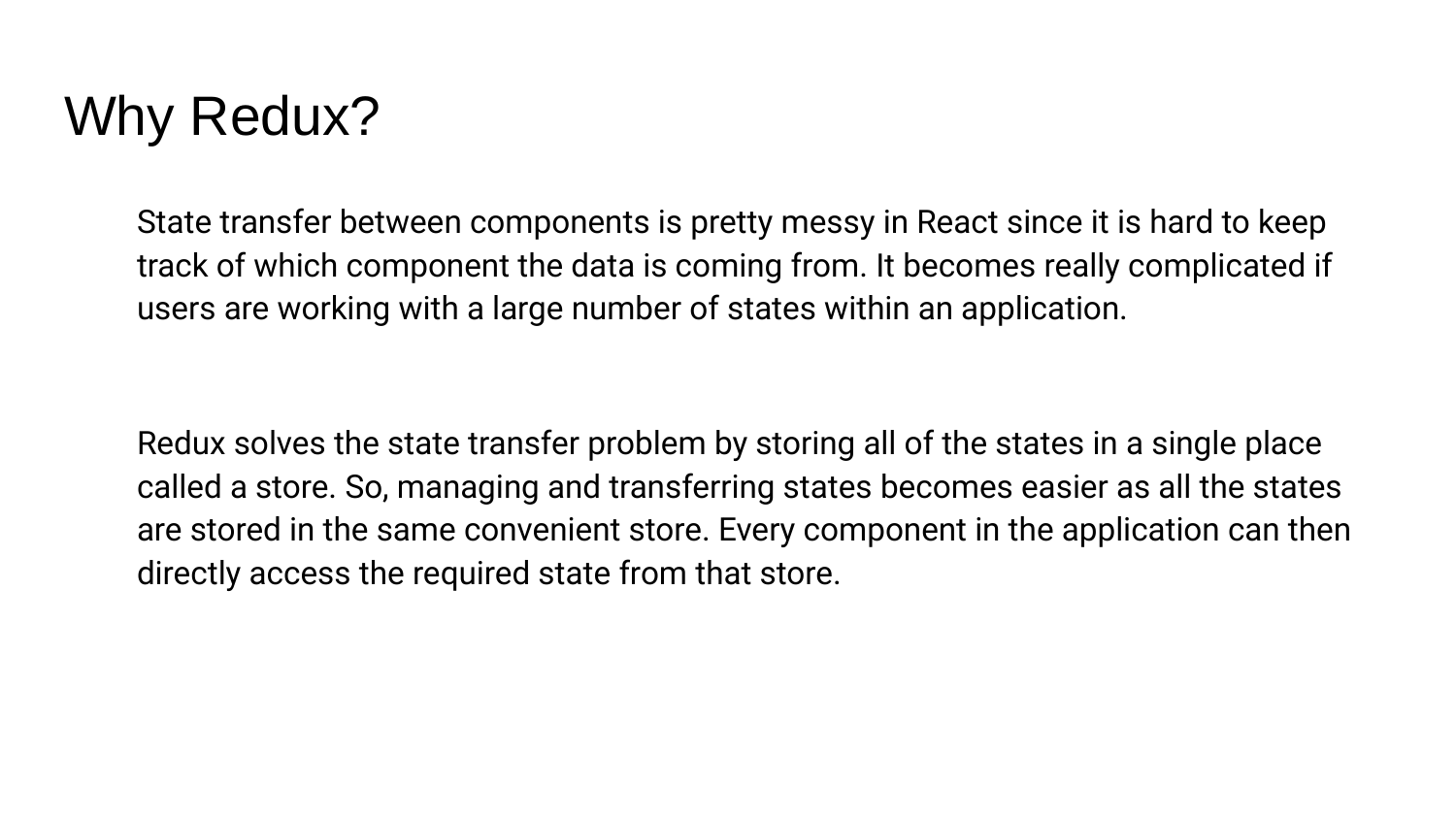

# Why Redux?
State transfer between components is pretty messy in React since it is hard to keep track of which component the data is coming from. It becomes really complicated if users are working with a large number of states within an application.

Redux solves the state transfer problem by storing all of the states in a single place called a store. So, managing and transferring states becomes easier as all the states are stored in the same convenient store. Every component in the application can then directly access the required state from that store.